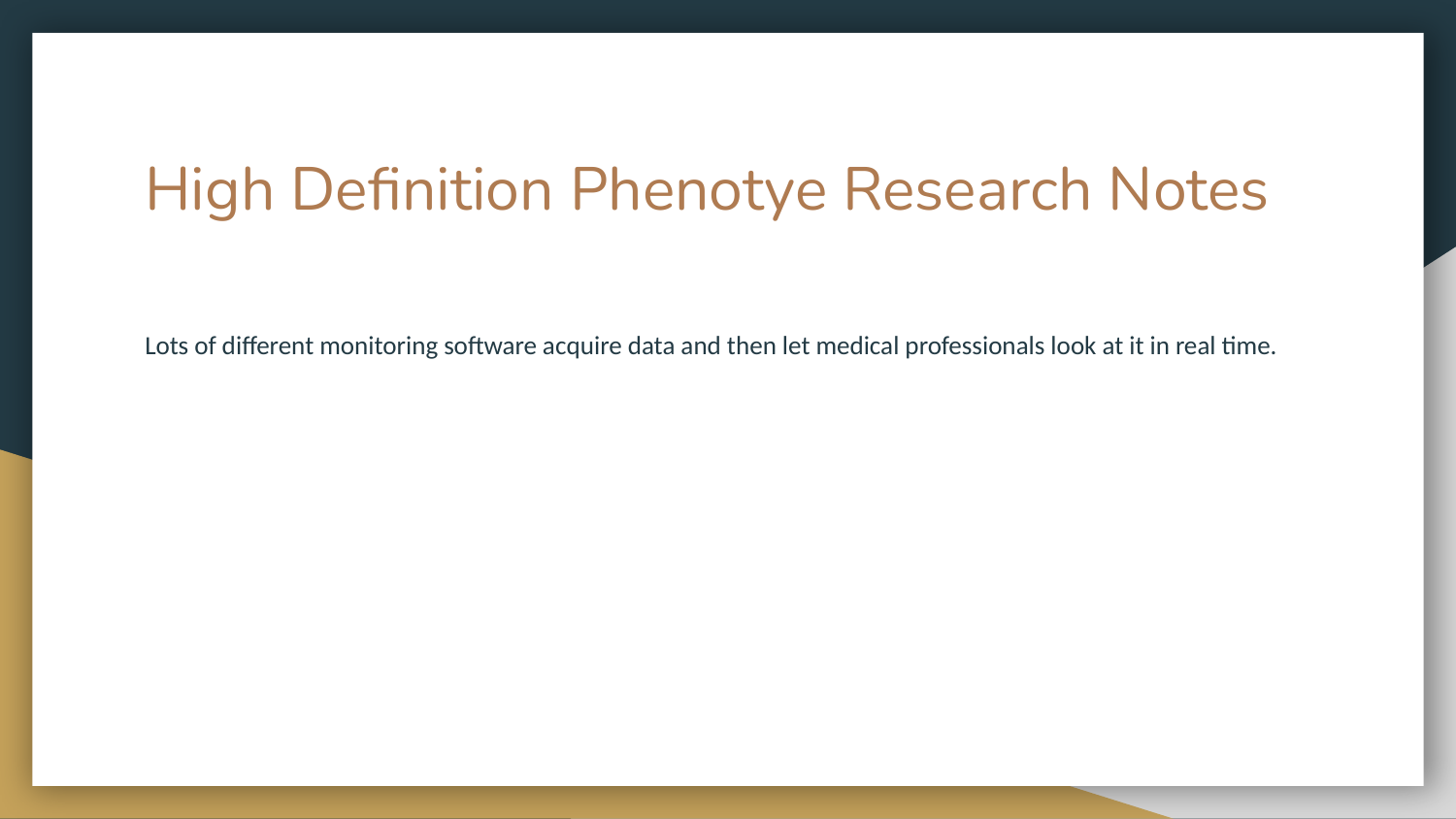

# High Definition Phenotye Research Notes
Lots of different monitoring software acquire data and then let medical professionals look at it in real time.